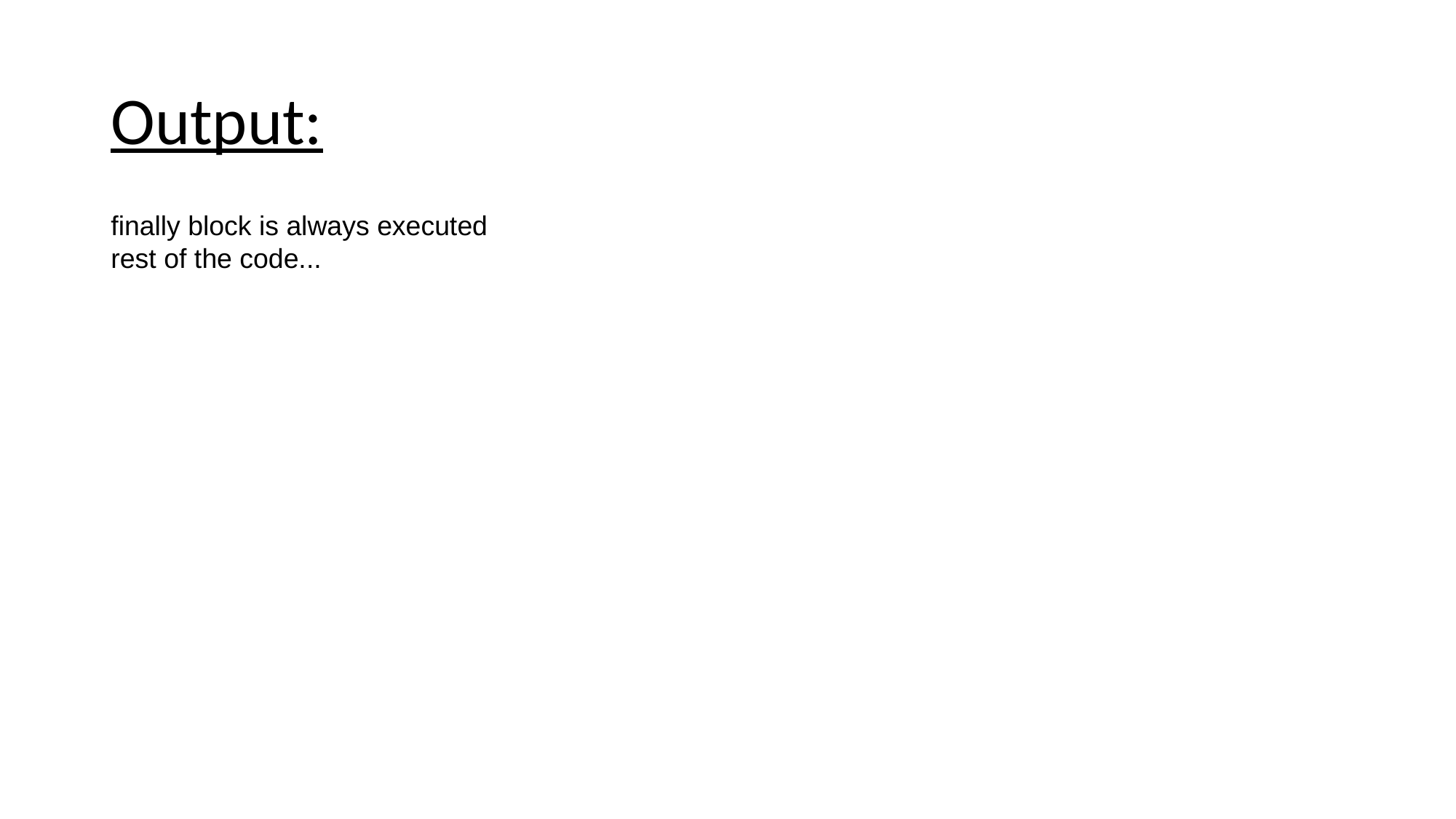

# Output:
finally block is always executed
rest of the code...